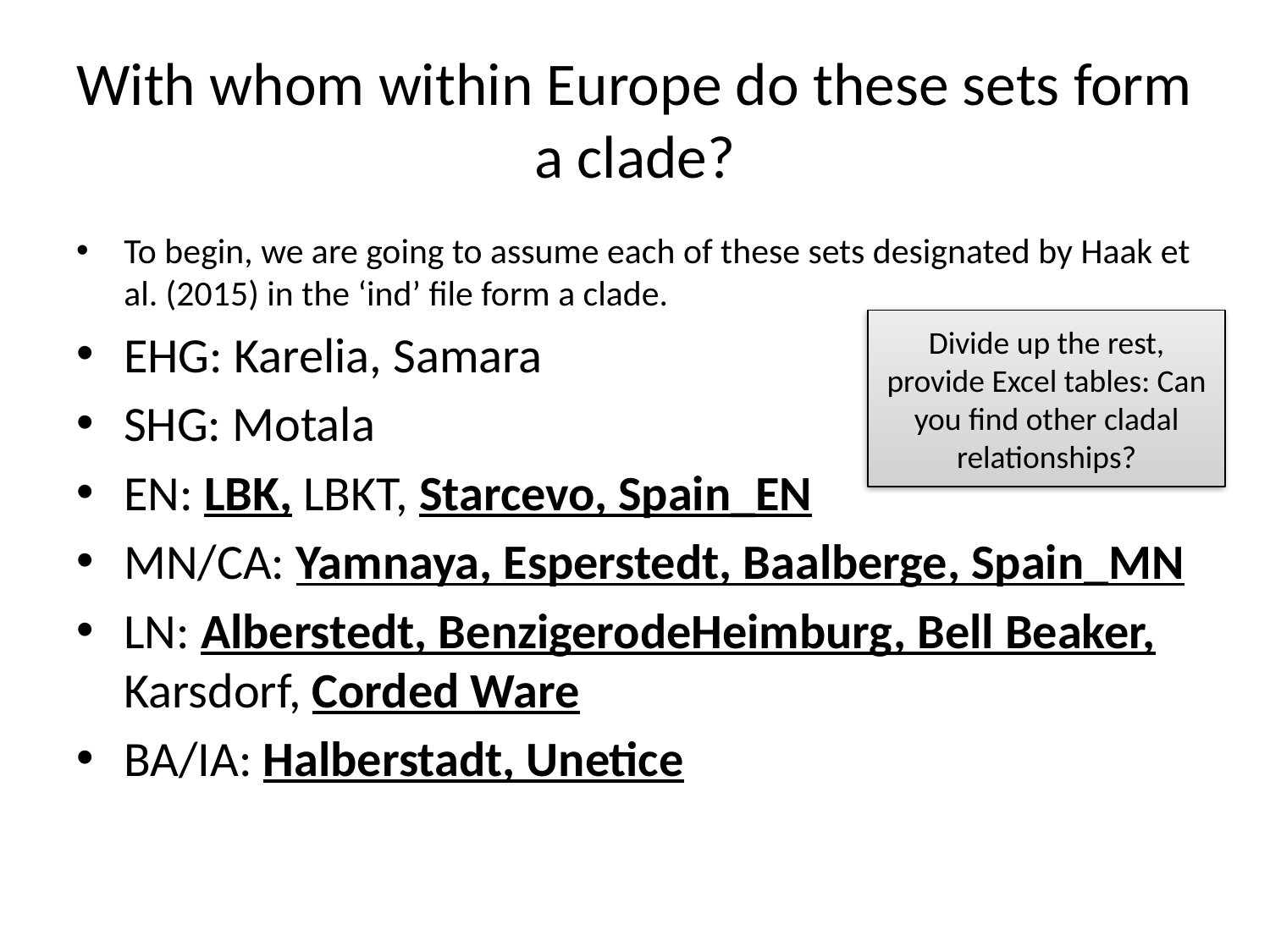

# With whom within Europe do these sets form a clade?
To begin, we are going to assume each of these sets designated by Haak et al. (2015) in the ‘ind’ file form a clade.
EHG: Karelia, Samara
SHG: Motala
EN: LBK, LBKT, Starcevo, Spain_EN
MN/CA: Yamnaya, Esperstedt, Baalberge, Spain_MN
LN: Alberstedt, BenzigerodeHeimburg, Bell Beaker, Karsdorf, Corded Ware
BA/IA: Halberstadt, Unetice

Divide up the rest, provide Excel tables: Can you find other cladal relationships?